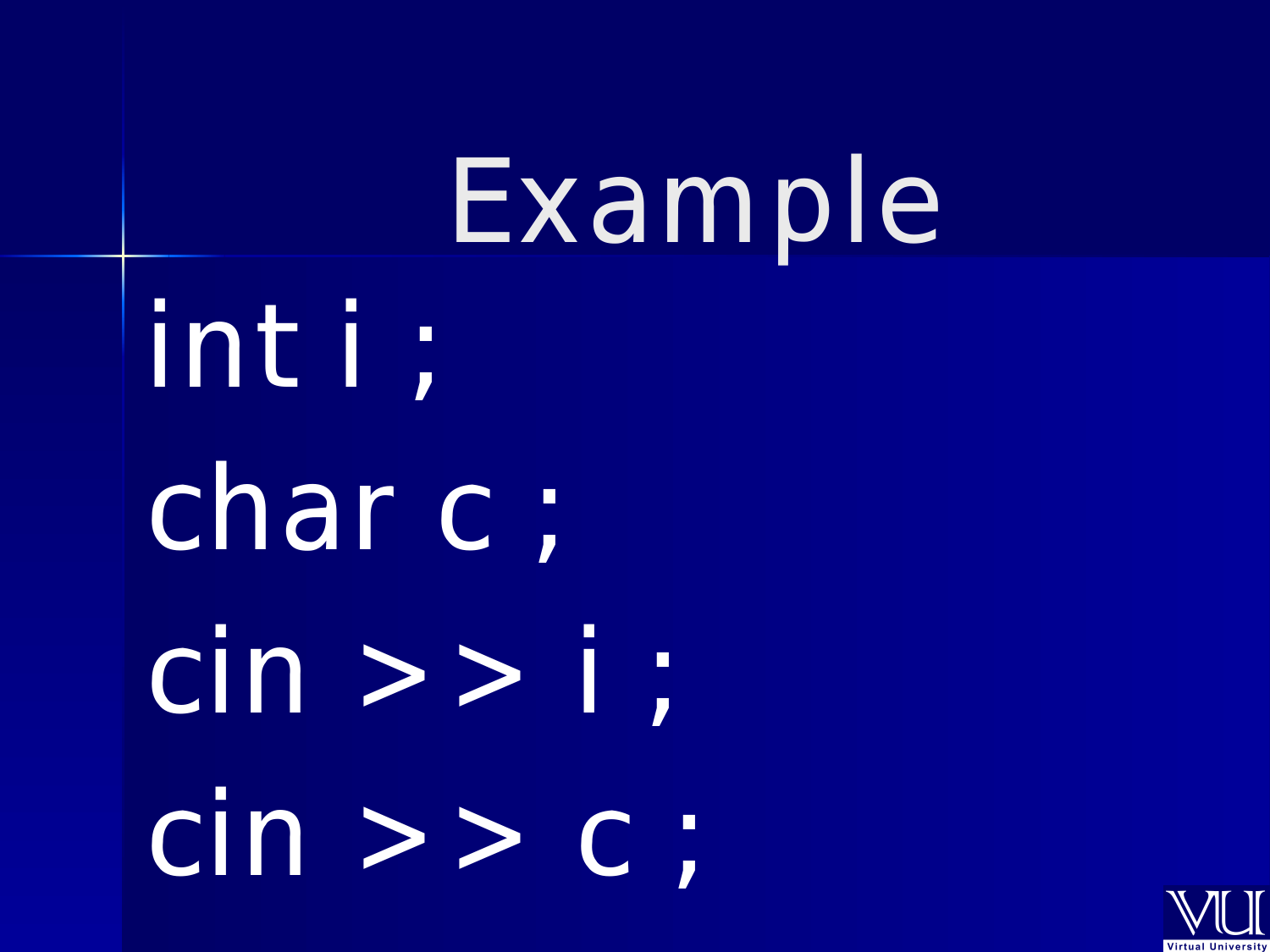

# Example
	int i ;
	char c ;
	cin >> i ;
	cin >> c ;